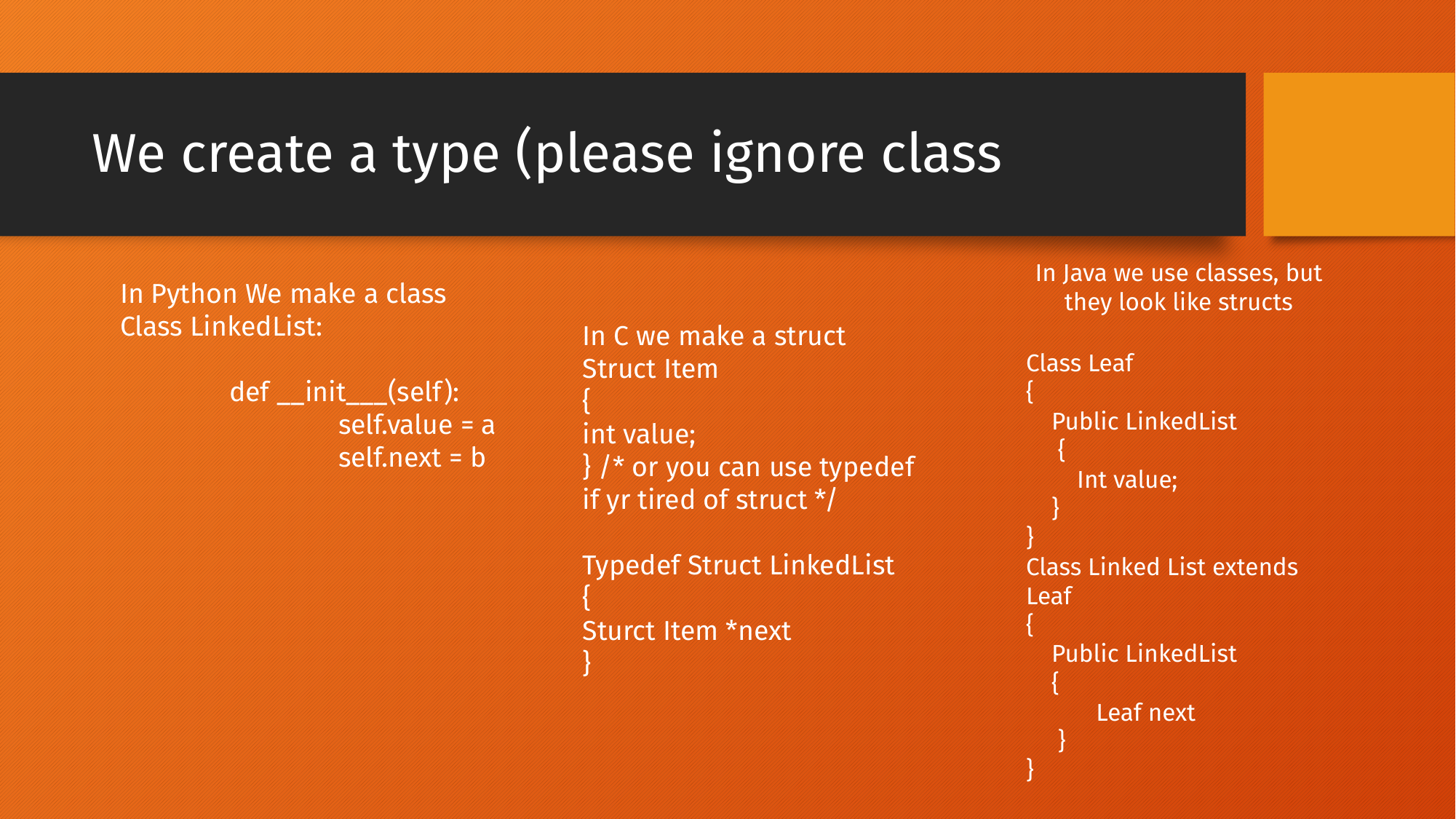

# We create a type (please ignore class
In Java we use classes, but they look like structs

Class Leaf
{
    Public LinkedList
     {
        Int value;
    }
}
Class Linked List extends Leaf
{
    Public LinkedList
    {
           Leaf next
     }
}

In Python We make a class
Class LinkedList:

	def __init___(self):
		self.value = a
		self.next = b

In C we make a struct
Struct Item
{
int value;
} /* or you can use typedef if yr tired of struct */

Typedef Struct LinkedList
{
Sturct Item *next
}